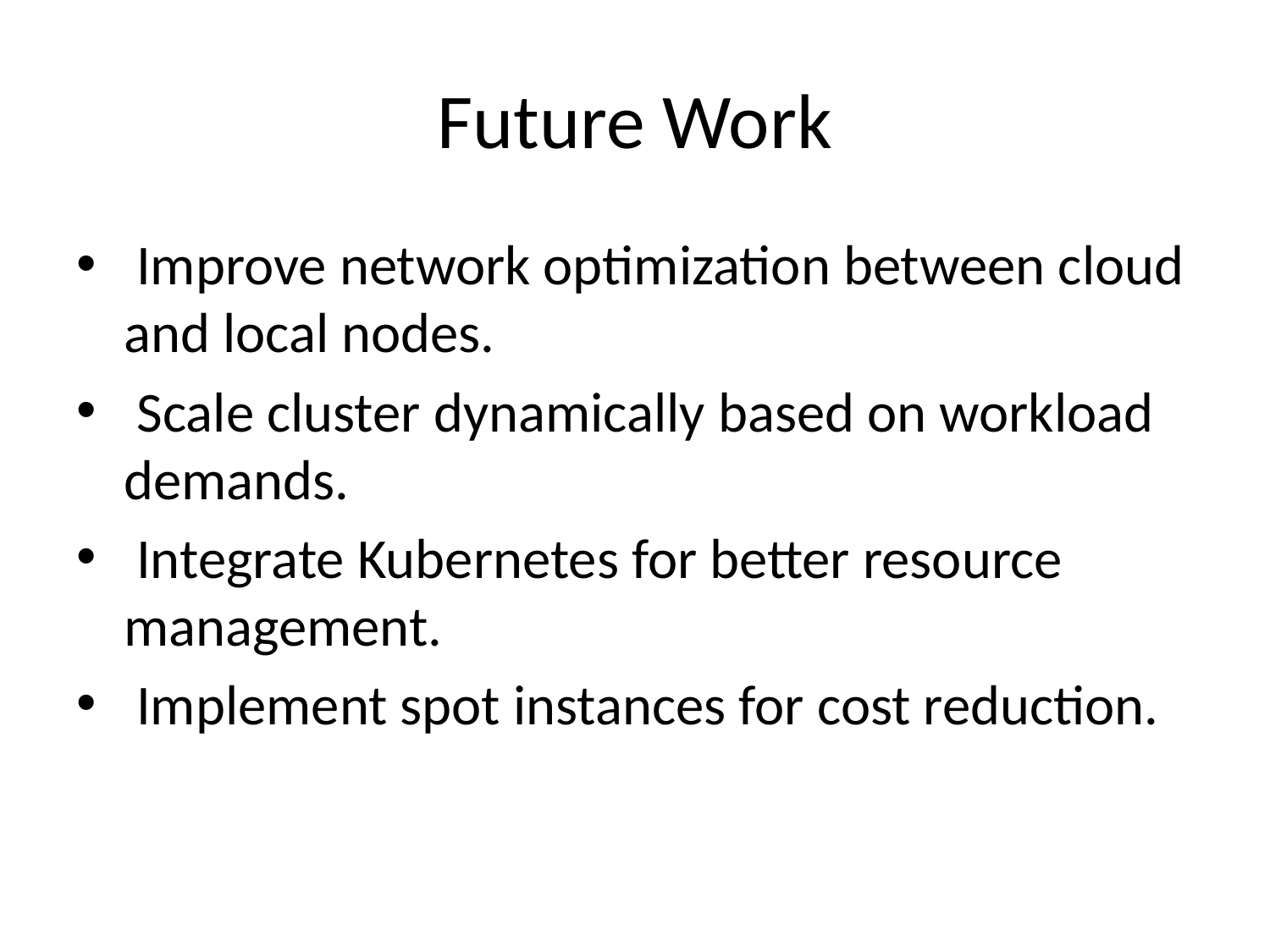

# Future Work
 Improve network optimization between cloud and local nodes.
 Scale cluster dynamically based on workload demands.
 Integrate Kubernetes for better resource management.
 Implement spot instances for cost reduction.